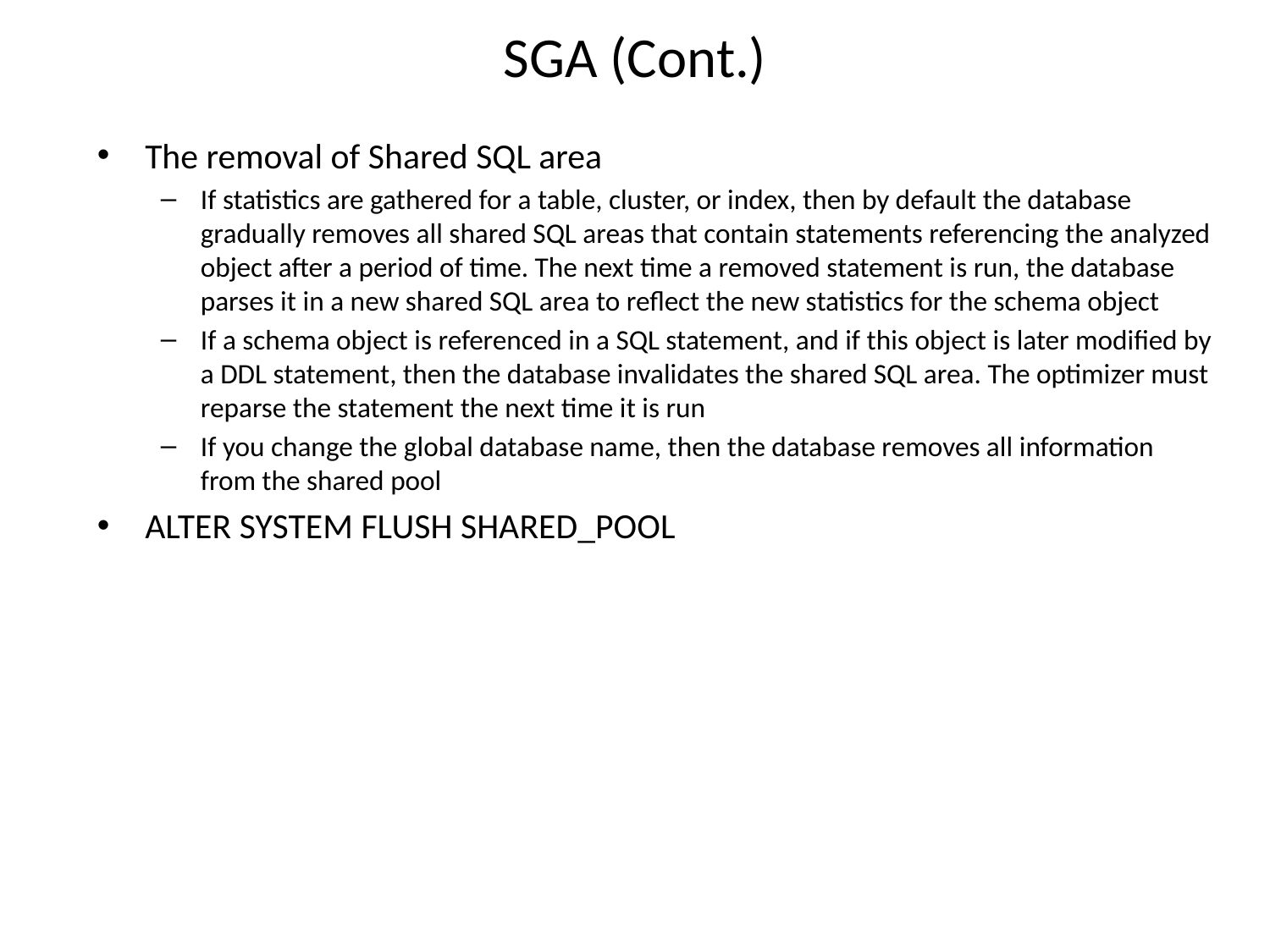

# SGA (Cont.)
The removal of Shared SQL area
If statistics are gathered for a table, cluster, or index, then by default the database gradually removes all shared SQL areas that contain statements referencing the analyzed object after a period of time. The next time a removed statement is run, the database parses it in a new shared SQL area to reflect the new statistics for the schema object
If a schema object is referenced in a SQL statement, and if this object is later modified by a DDL statement, then the database invalidates the shared SQL area. The optimizer must reparse the statement the next time it is run
If you change the global database name, then the database removes all information from the shared pool
ALTER SYSTEM FLUSH SHARED_POOL